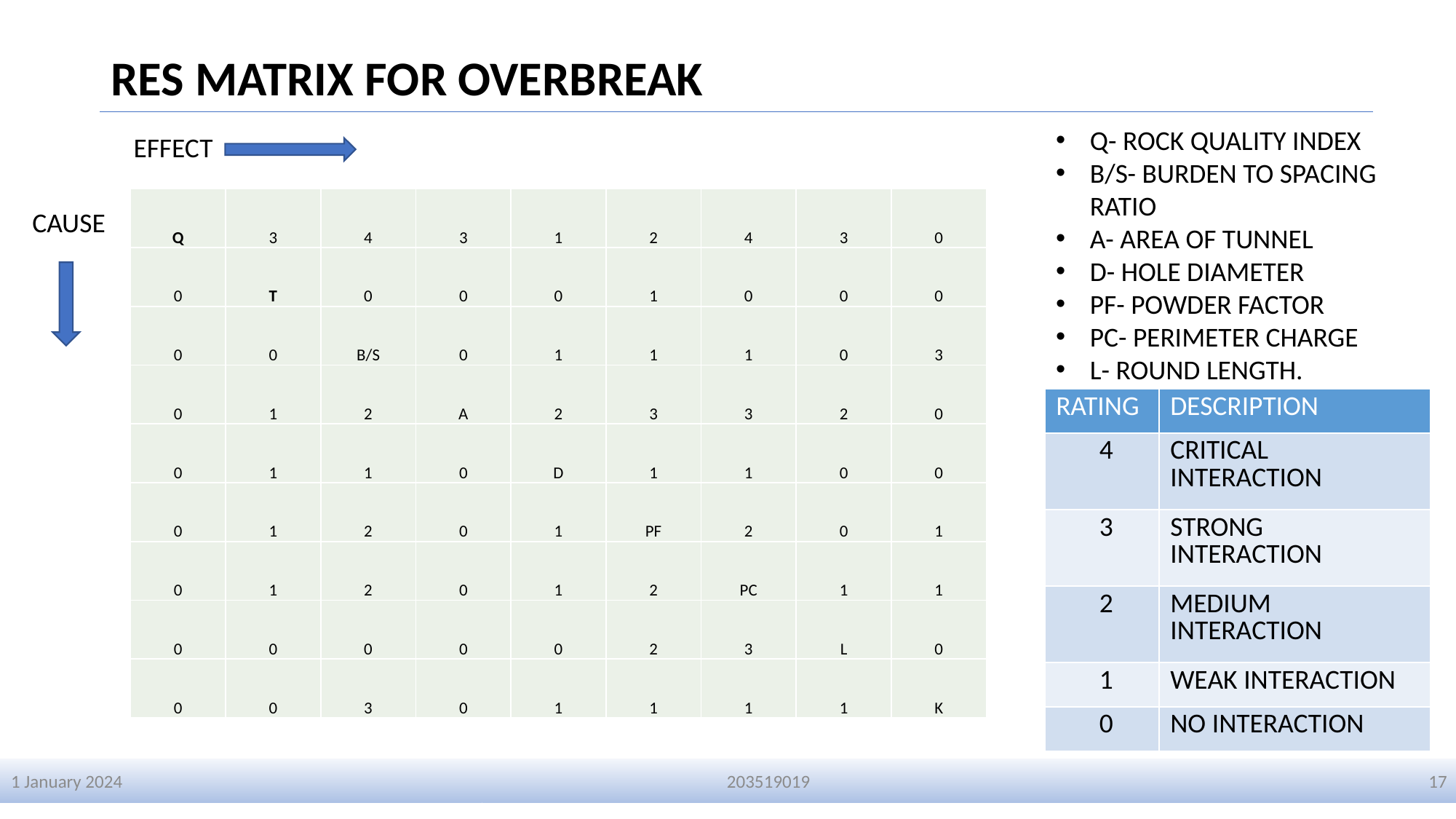

RES MATRIX FOR OVERBREAK
Q- ROCK QUALITY INDEX
B/S- BURDEN TO SPACING RATIO
A- AREA OF TUNNEL
D- HOLE DIAMETER
PF- POWDER FACTOR
PC- PERIMETER CHARGE
L- ROUND LENGTH.
EFFECT

| Q | 3 | 4 | 3 | 1 | 2 | 4 | 3 | 0 |
| --- | --- | --- | --- | --- | --- | --- | --- | --- |
| 0 | T | 0 | 0 | 0 | 1 | 0 | 0 | 0 |
| 0 | 0 | B/S | 0 | 1 | 1 | 1 | 0 | 3 |
| 0 | 1 | 2 | A | 2 | 3 | 3 | 2 | 0 |
| 0 | 1 | 1 | 0 | D | 1 | 1 | 0 | 0 |
| 0 | 1 | 2 | 0 | 1 | PF | 2 | 0 | 1 |
| 0 | 1 | 2 | 0 | 1 | 2 | PC | 1 | 1 |
| 0 | 0 | 0 | 0 | 0 | 2 | 3 | L | 0 |
| 0 | 0 | 3 | 0 | 1 | 1 | 1 | 1 | K |
CAUSE

| RATING | DESCRIPTION |
| --- | --- |
| 4 | CRITICAL INTERACTION |
| 3 | STRONG INTERACTION |
| 2 | MEDIUM INTERACTION |
| 1 | WEAK INTERACTION |
| 0 | NO INTERACTION |
1 January 2024
203519019
17